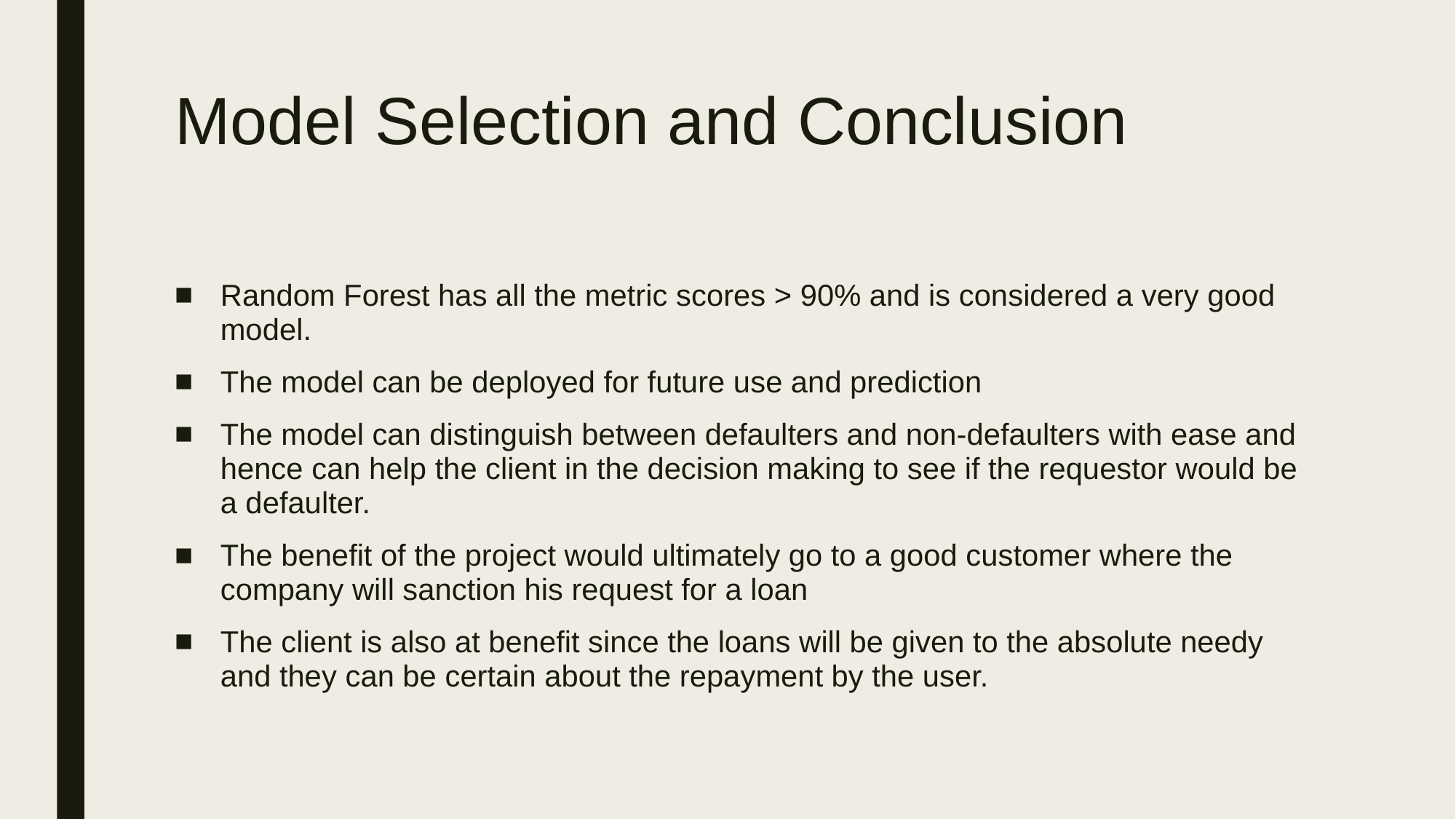

# Model Selection and Conclusion
Random Forest has all the metric scores > 90% and is considered a very good model.
The model can be deployed for future use and prediction
The model can distinguish between defaulters and non-defaulters with ease and hence can help the client in the decision making to see if the requestor would be a defaulter.
The benefit of the project would ultimately go to a good customer where the company will sanction his request for a loan
The client is also at benefit since the loans will be given to the absolute needy and they can be certain about the repayment by the user.